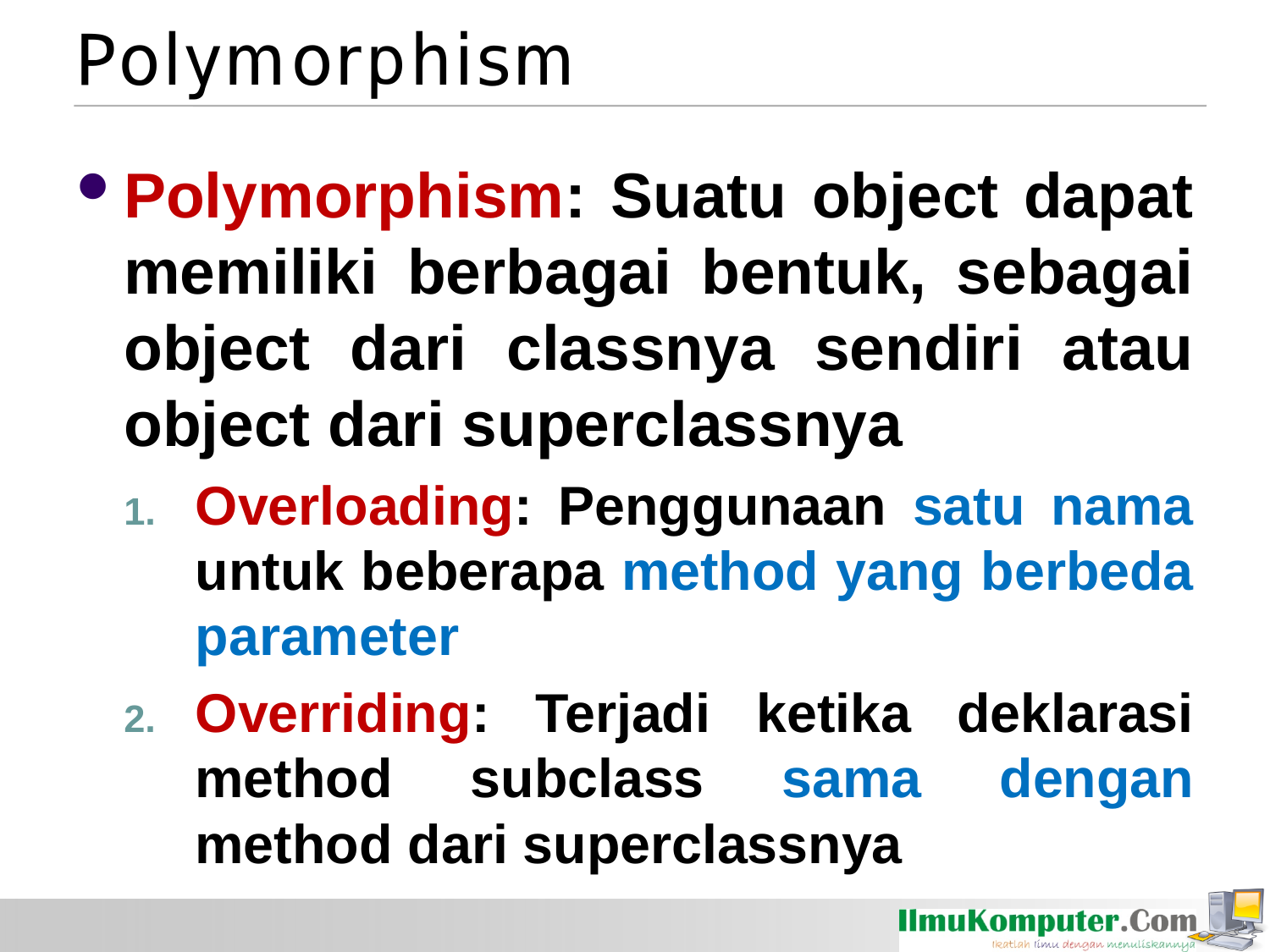

# Polymorphism
Polymorphism: Suatu object dapat memiliki berbagai bentuk, sebagai object dari classnya sendiri atau object dari superclassnya
Overloading: Penggunaan satu nama untuk beberapa method yang berbeda parameter
Overriding: Terjadi ketika deklarasi method subclass sama dengan method dari superclassnya